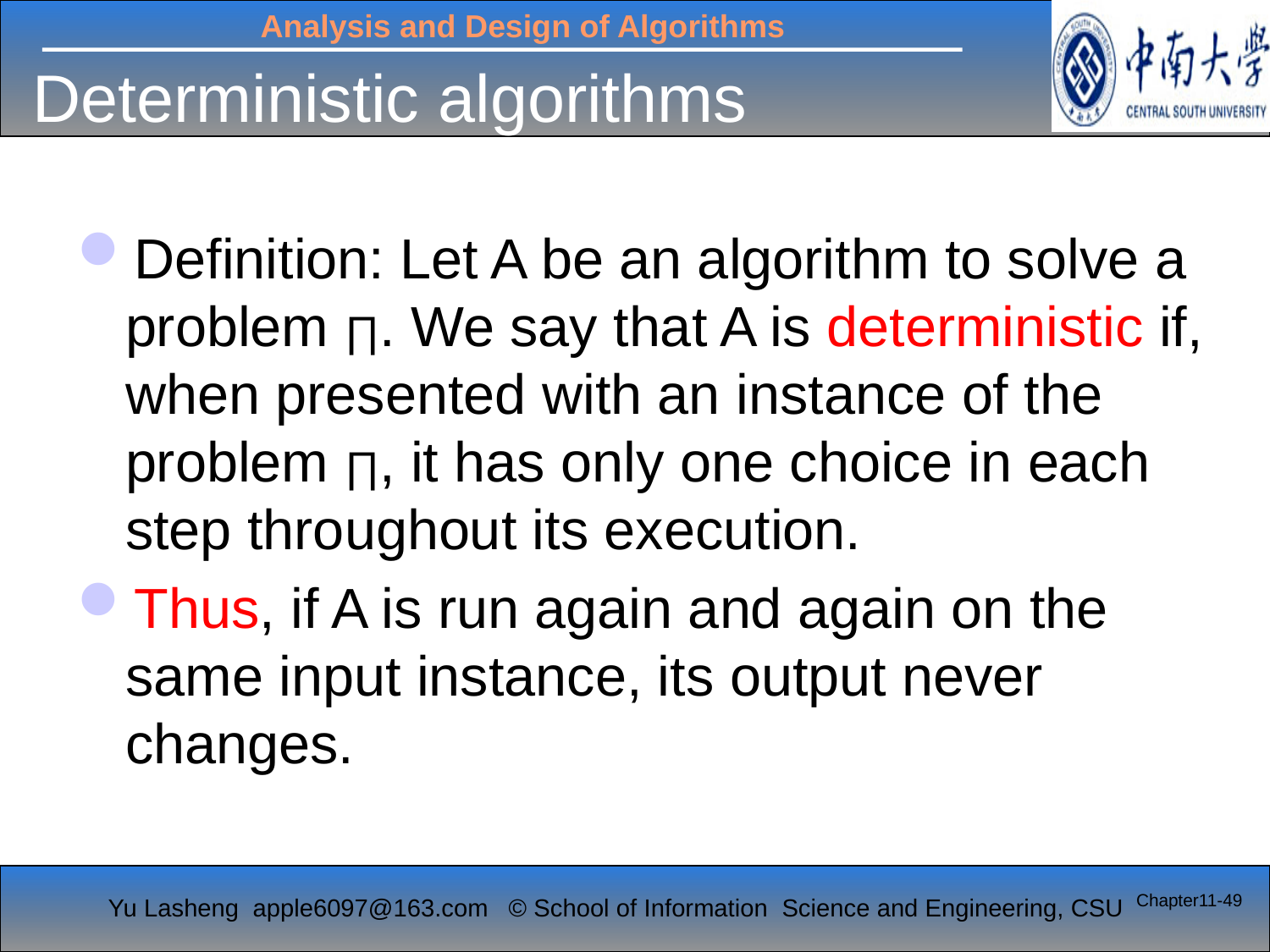

# Deterministic algorithms
Definition: Let A be an algorithm to solve a problem ∏. We say that A is deterministic if, when presented with an instance of the problem ∏, it has only one choice in each step throughout its execution.
Thus, if A is run again and again on the same input instance, its output never changes.
Chapter11-49